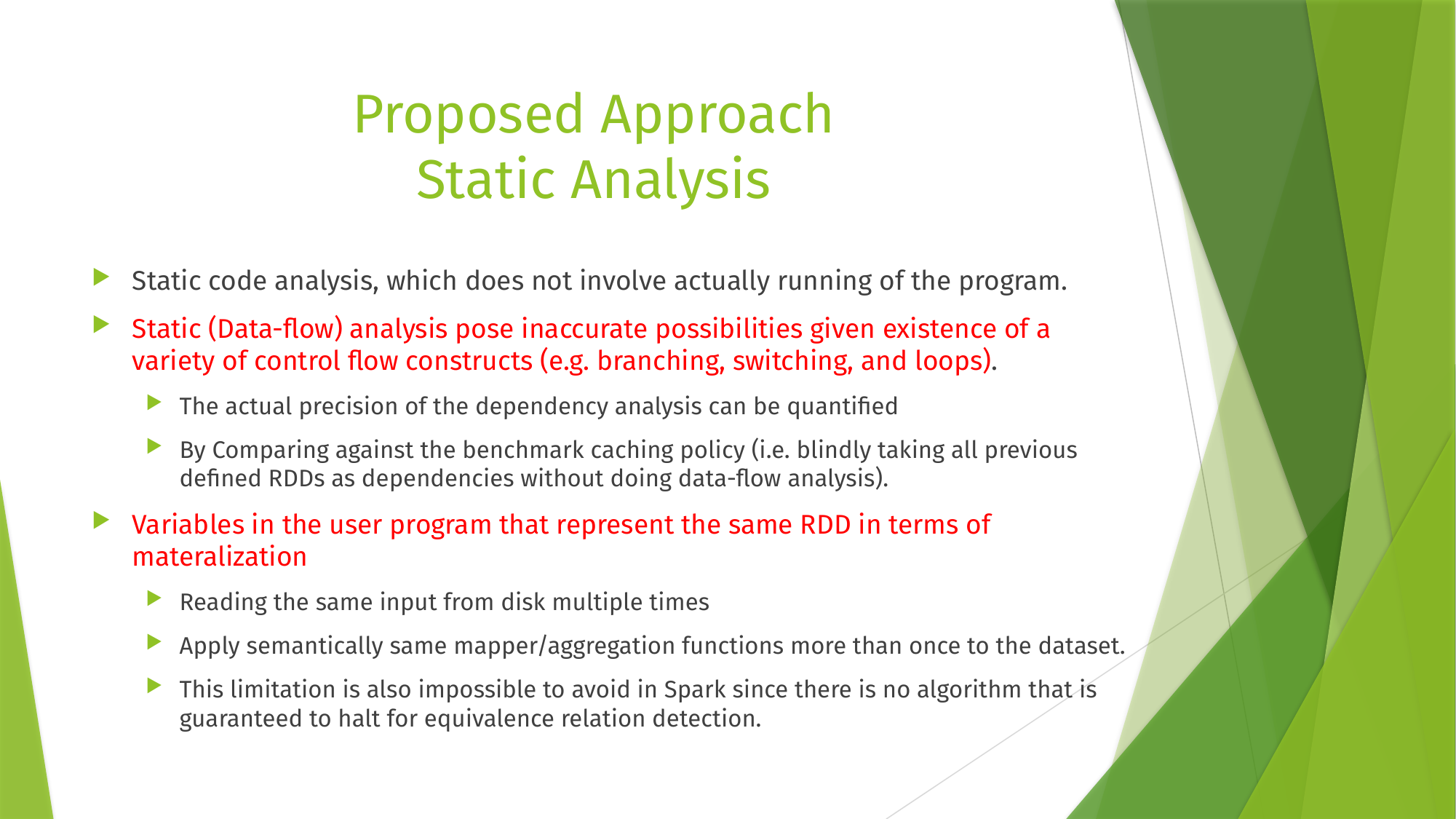

# Proposed Approach Static Analysis
Static code analysis, which does not involve actually running of the program.
Static (Data-flow) analysis pose inaccurate possibilities given existence of a variety of control flow constructs (e.g. branching, switching, and loops).
The actual precision of the dependency analysis can be quantified
By Comparing against the benchmark caching policy (i.e. blindly taking all previous defined RDDs as dependencies without doing data-flow analysis).
Variables in the user program that represent the same RDD in terms of materalization
Reading the same input from disk multiple times
Apply semantically same mapper/aggregation functions more than once to the dataset.
This limitation is also impossible to avoid in Spark since there is no algorithm that is guaranteed to halt for equivalence relation detection.